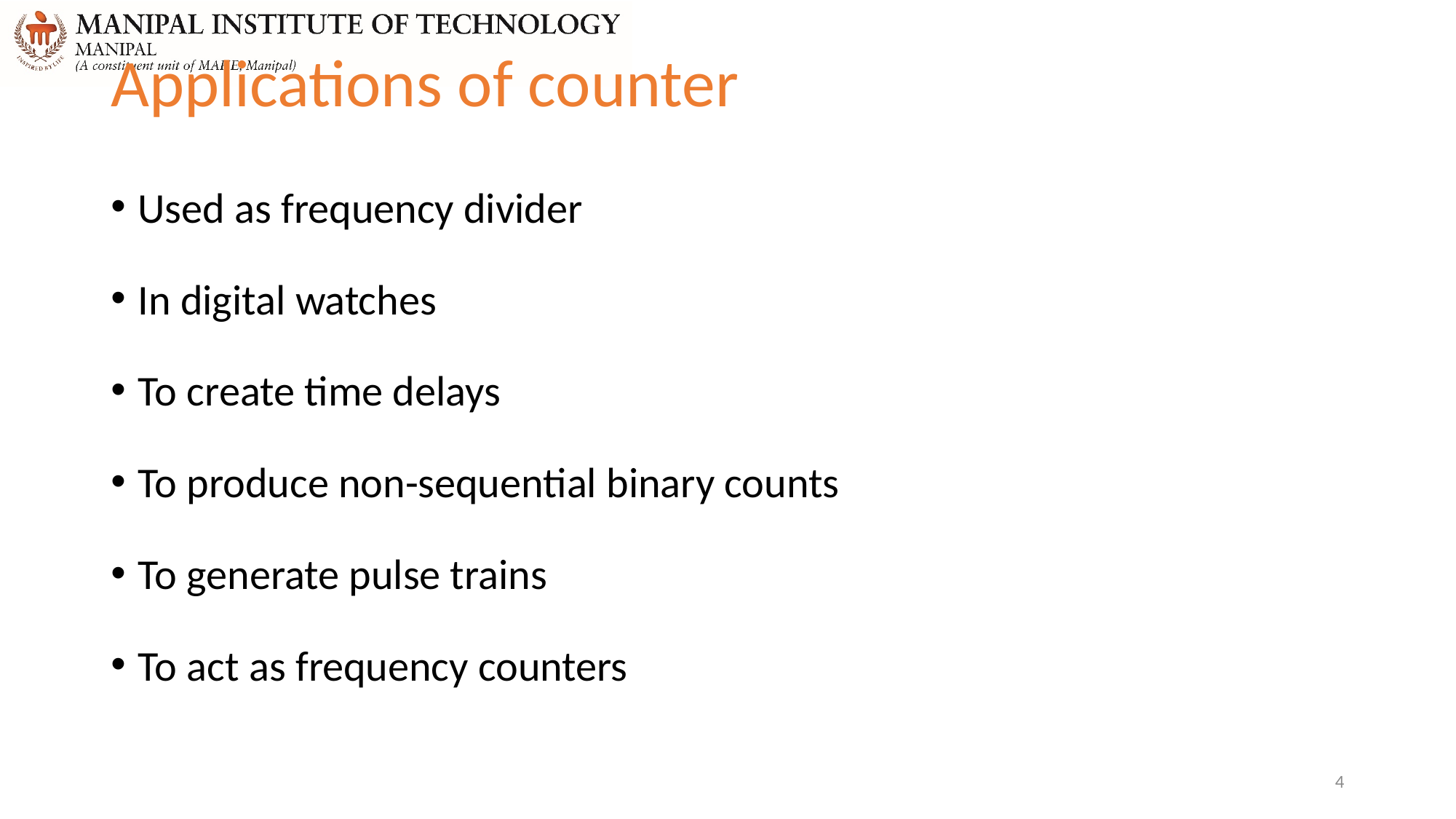

# Applications of counter
Used as frequency divider
In digital watches
To create time delays
To produce non-sequential binary counts
To generate pulse trains
To act as frequency counters

4